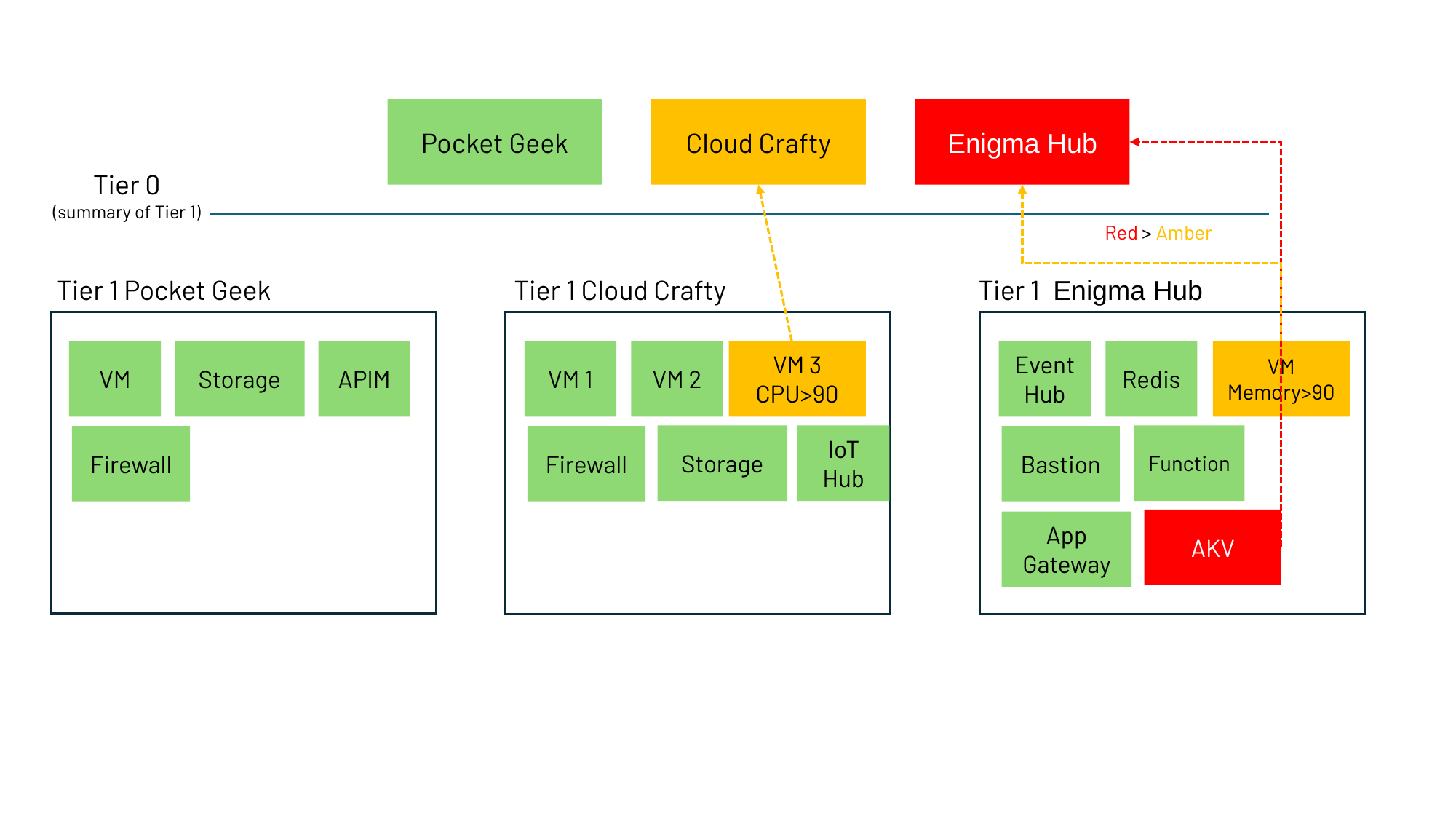

Pocket Geek
Cloud Crafty
 Enigma Hub
Tier 0
(summary of Tier 1)
Red > Amber
Tier 1 Pocket Geek
Tier 1 Cloud Crafty
Tier 1  Enigma Hub

VM
Memory>90
APIM
VM 2
VM 3
CPU>90
Redis
VM
Storage
VM 1
Event Hub
IoT Hub
Function
Storage
Firewall
Firewall
Bastion
AKV
App Gateway